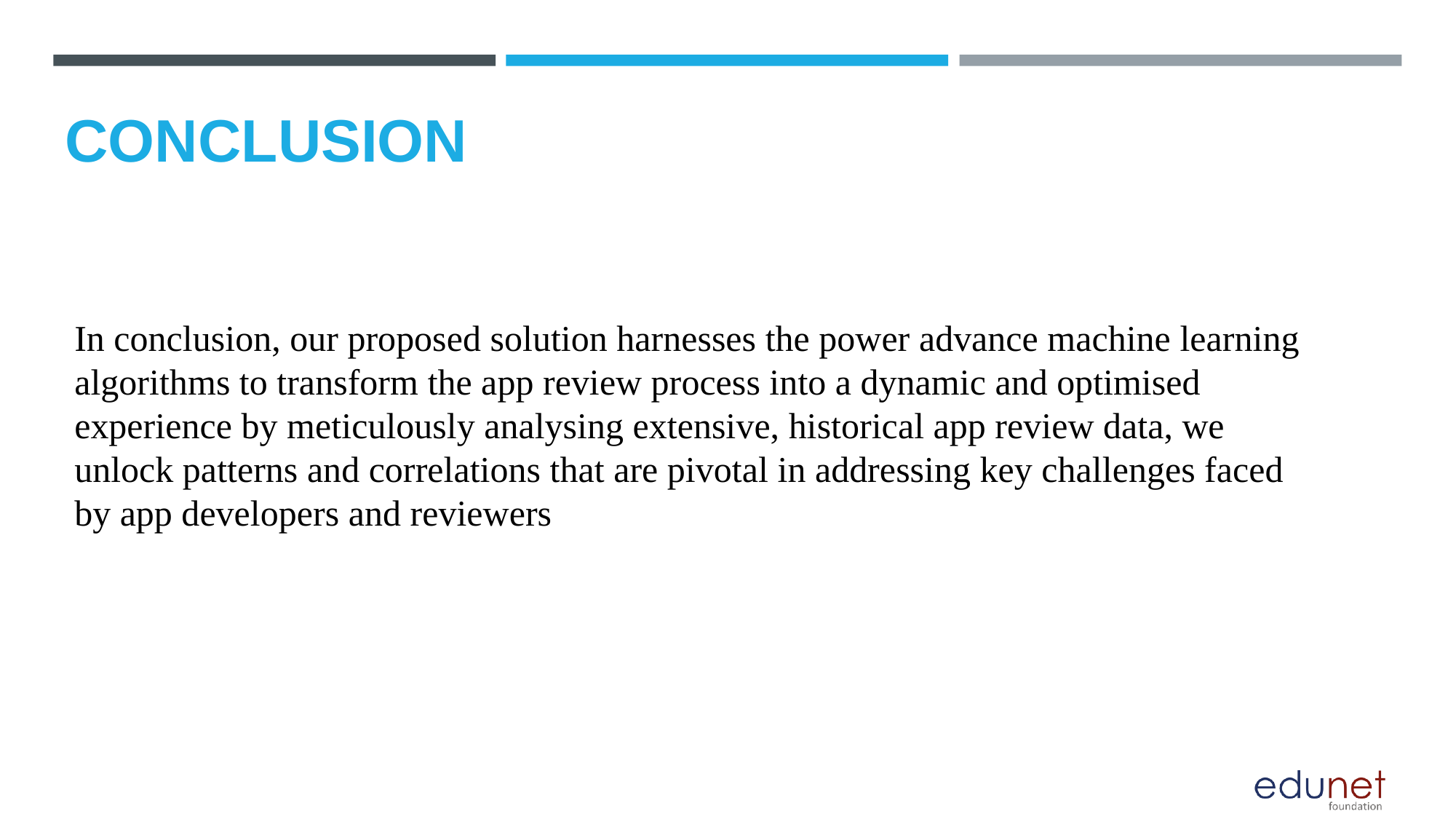

# CONCLUSION
In conclusion, our proposed solution harnesses the power advance machine learning algorithms to transform the app review process into a dynamic and optimised experience by meticulously analysing extensive, historical app review data, we unlock patterns and correlations that are pivotal in addressing key challenges faced by app developers and reviewers